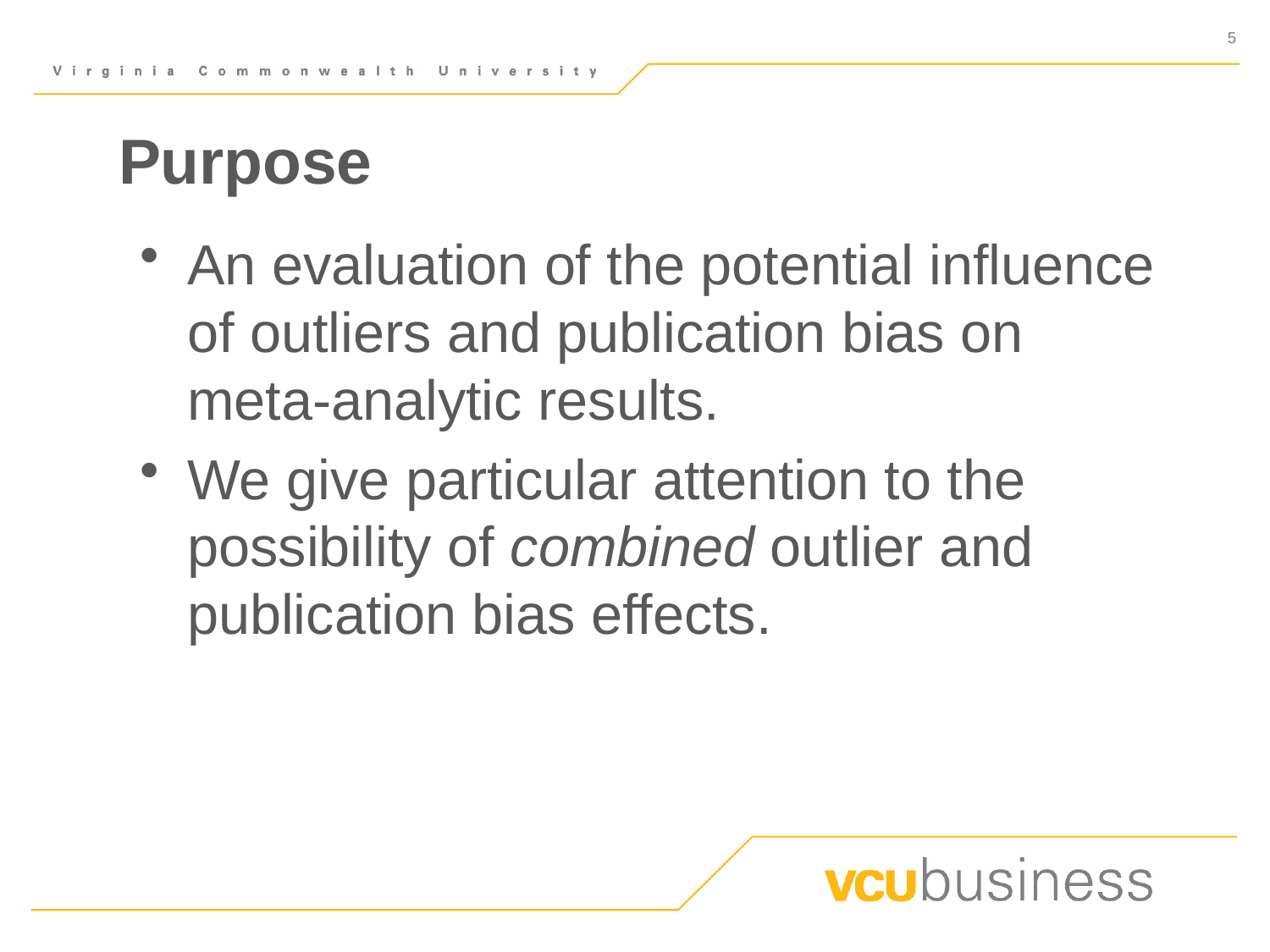

# Purpose
An evaluation of the potential influence of outliers and publication bias on meta-analytic results.
We give particular attention to the possibility of combined outlier and publication bias effects.